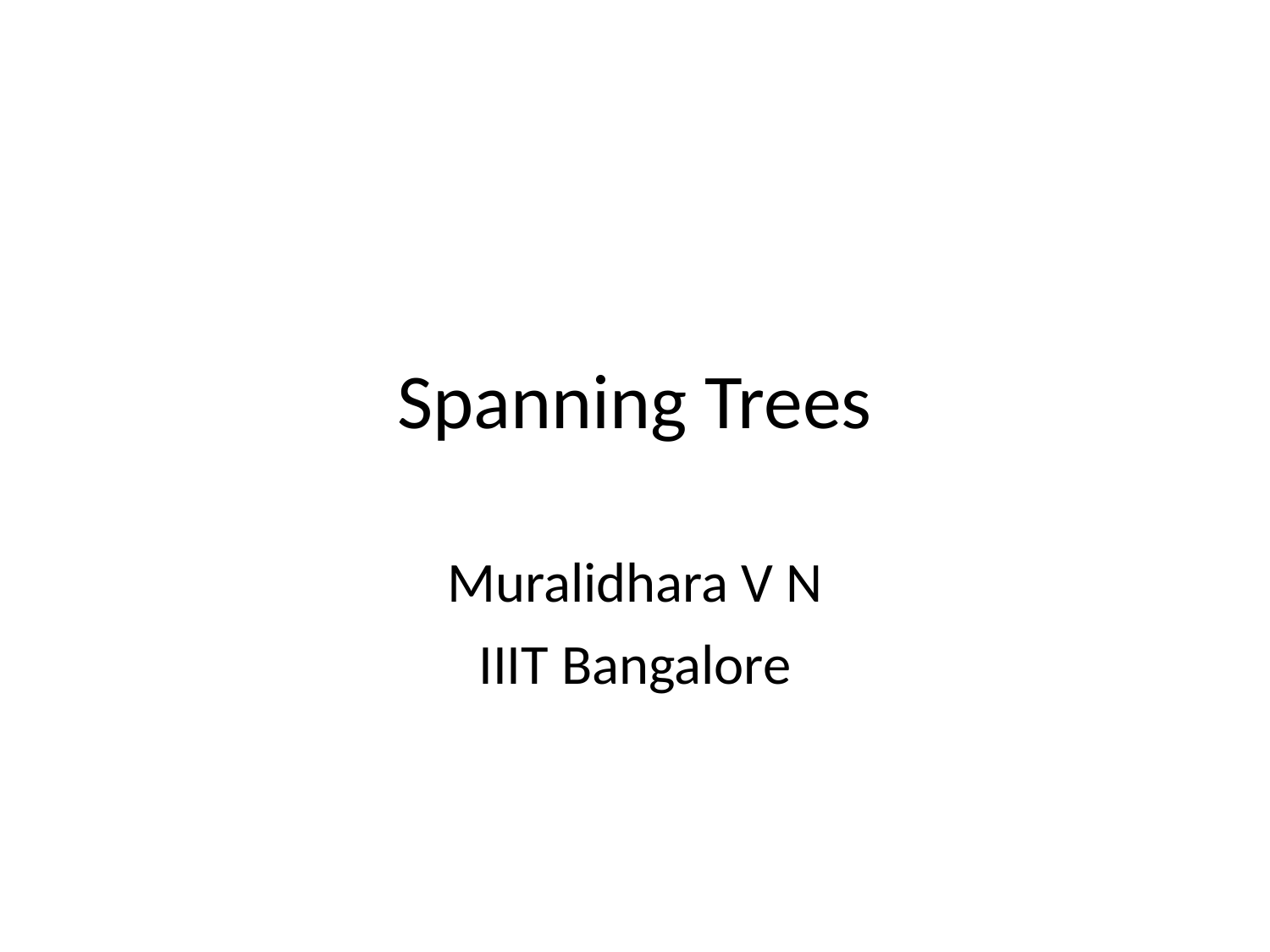

# Spanning Trees
Muralidhara V N
IIIT Bangalore